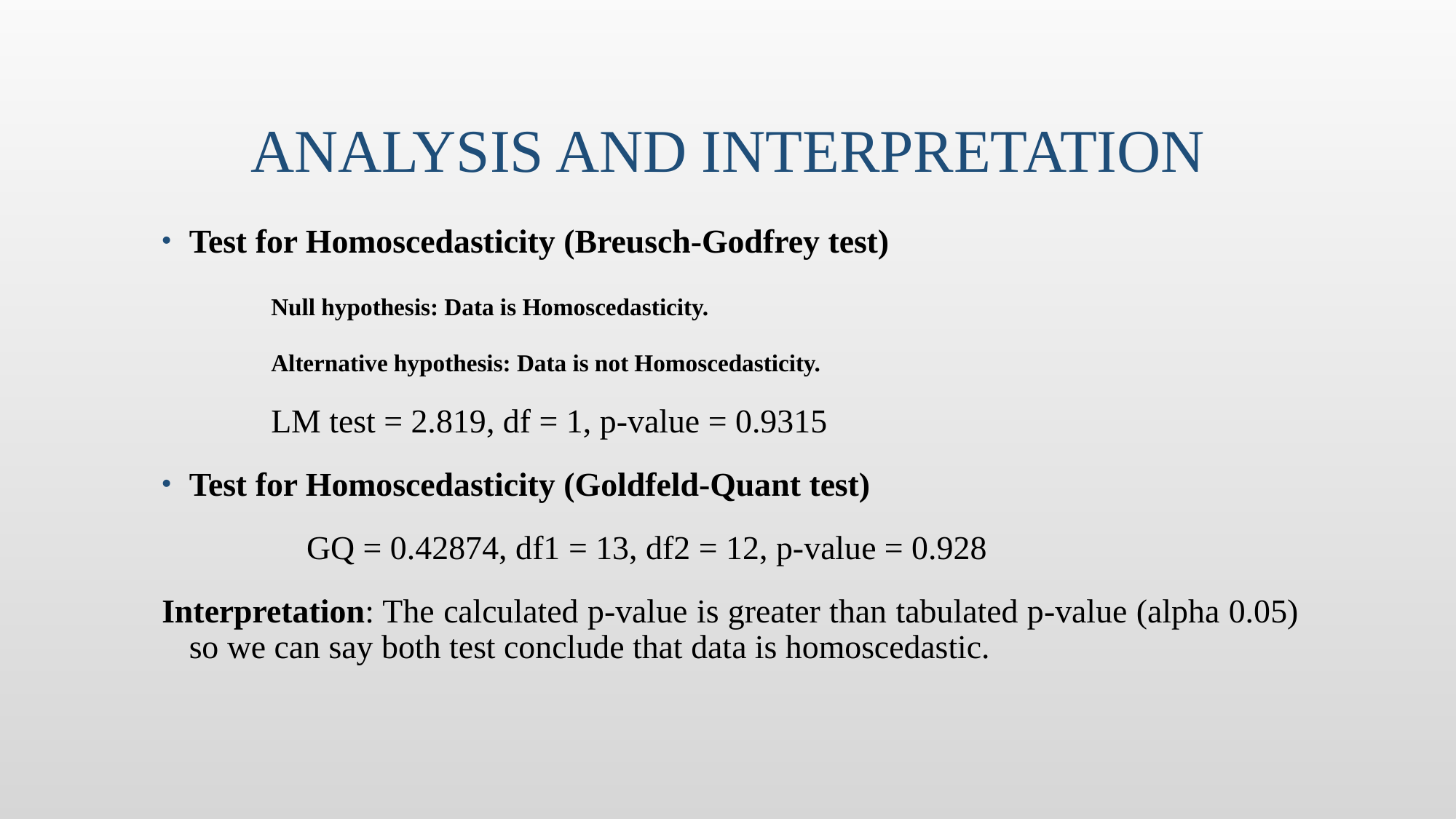

# Analysis and interpretation
Test for Homoscedasticity (Breusch-Godfrey test)
	Null hypothesis: Data is Homoscedasticity.
	Alternative hypothesis: Data is not Homoscedasticity.
	LM test = 2.819, df = 1, p-value = 0.9315
Test for Homoscedasticity (Goldfeld-Quant test)
		 GQ = 0.42874, df1 = 13, df2 = 12, p-value = 0.928
Interpretation: The calculated p-value is greater than tabulated p-value (alpha 0.05) so we can say both test conclude that data is homoscedastic.